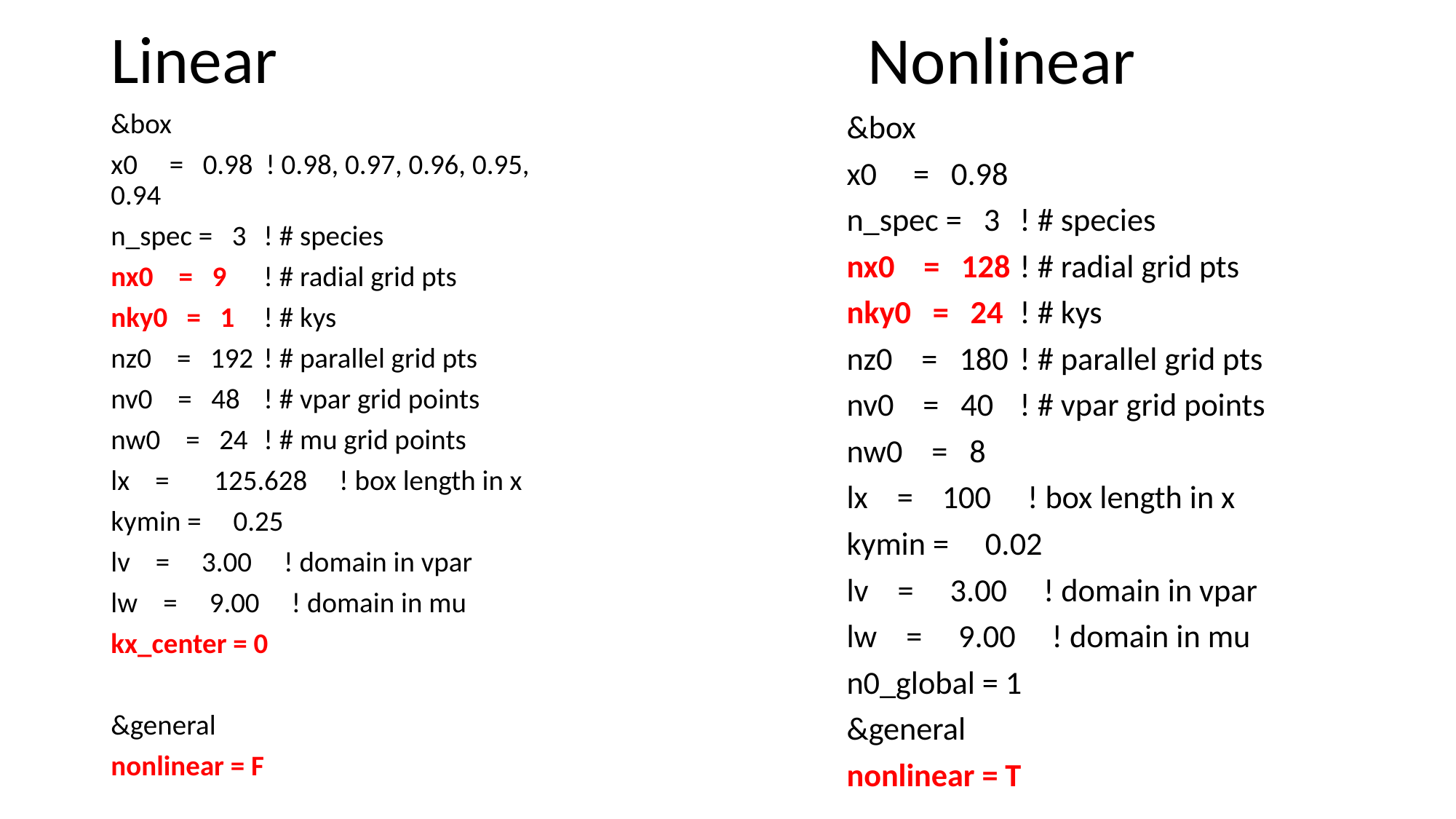

# Linear
Nonlinear
&box
x0     =   0.98  ! 0.98, 0.97, 0.96, 0.95, 0.94
n_spec =   3	 ! # species
nx0    =   9	 ! # radial grid pts
nky0   =   1	 ! # kys
nz0    =   192	 ! # parallel grid pts
nv0    =   48	 ! # vpar grid points
nw0    =   24	 ! # mu grid points
lx    =       125.628     ! box length in x
kymin =     0.25
lv    =     3.00     ! domain in vpar
lw    =     9.00     ! domain in mu
kx_center = 0

&general
nonlinear = F
&box
x0     =   0.98
n_spec =   3	 ! # species
nx0    =   128	 ! # radial grid pts
nky0   =   24	 ! # kys
nz0    =   180	 ! # parallel grid pts
nv0    =   40	 ! # vpar grid points
nw0    =   8
lx    =    100     ! box length in x
kymin =     0.02
lv    =     3.00     ! domain in vpar
lw    =     9.00     ! domain in mu
n0_global = 1
&general
nonlinear = T